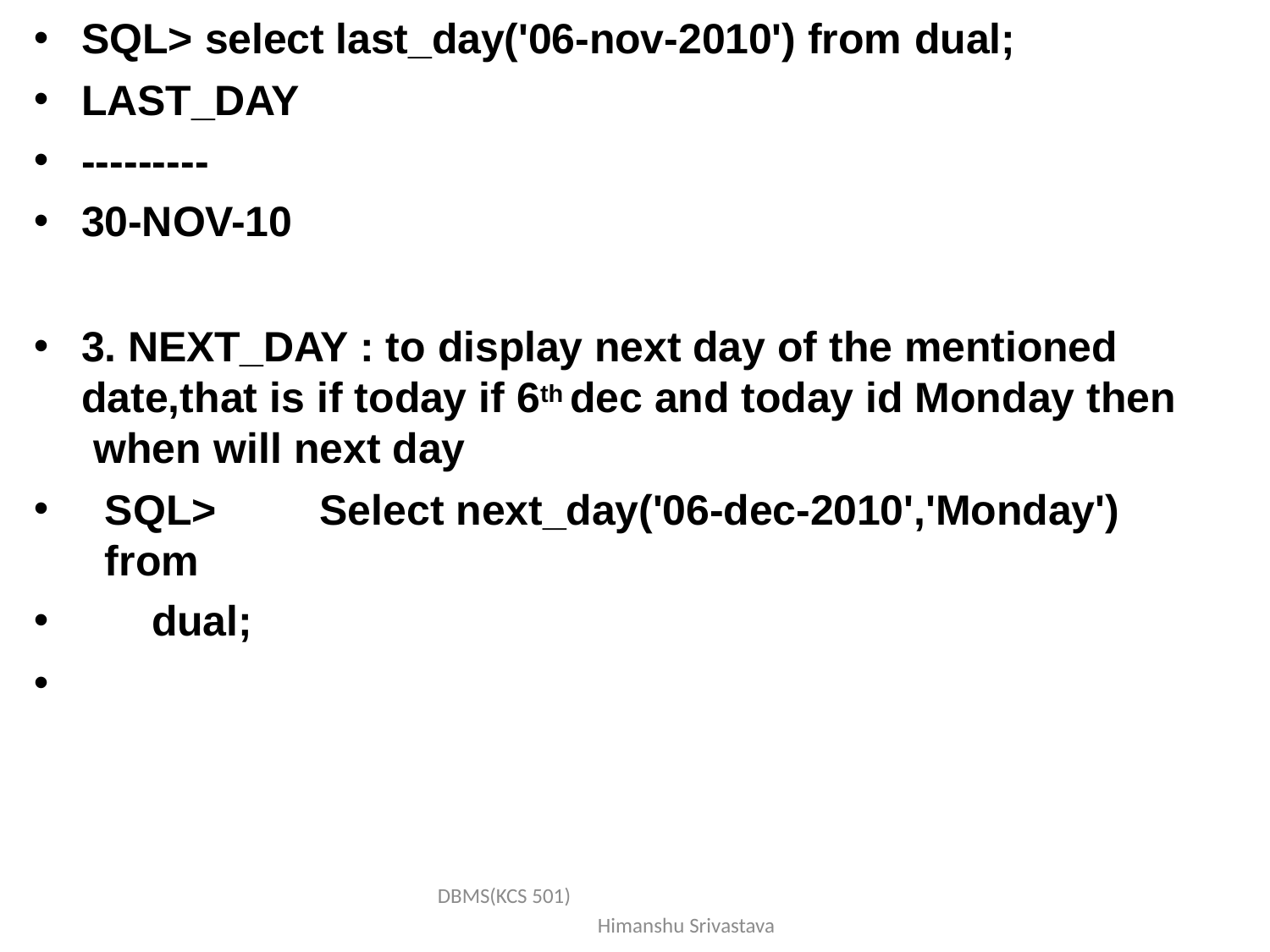

SQL> select last_day('06-nov-2010') from dual;
LAST_DAY
---------
30-NOV-10

3. NEXT_DAY : to display next day of the mentioned  date,that is if today if 6th dec and today id Monday then  when will next day
SQL>	Select next_day('06-dec-2010','Monday') from
dual;
•
DBMS(KCS 501)                                                                            Himanshu Srivastava